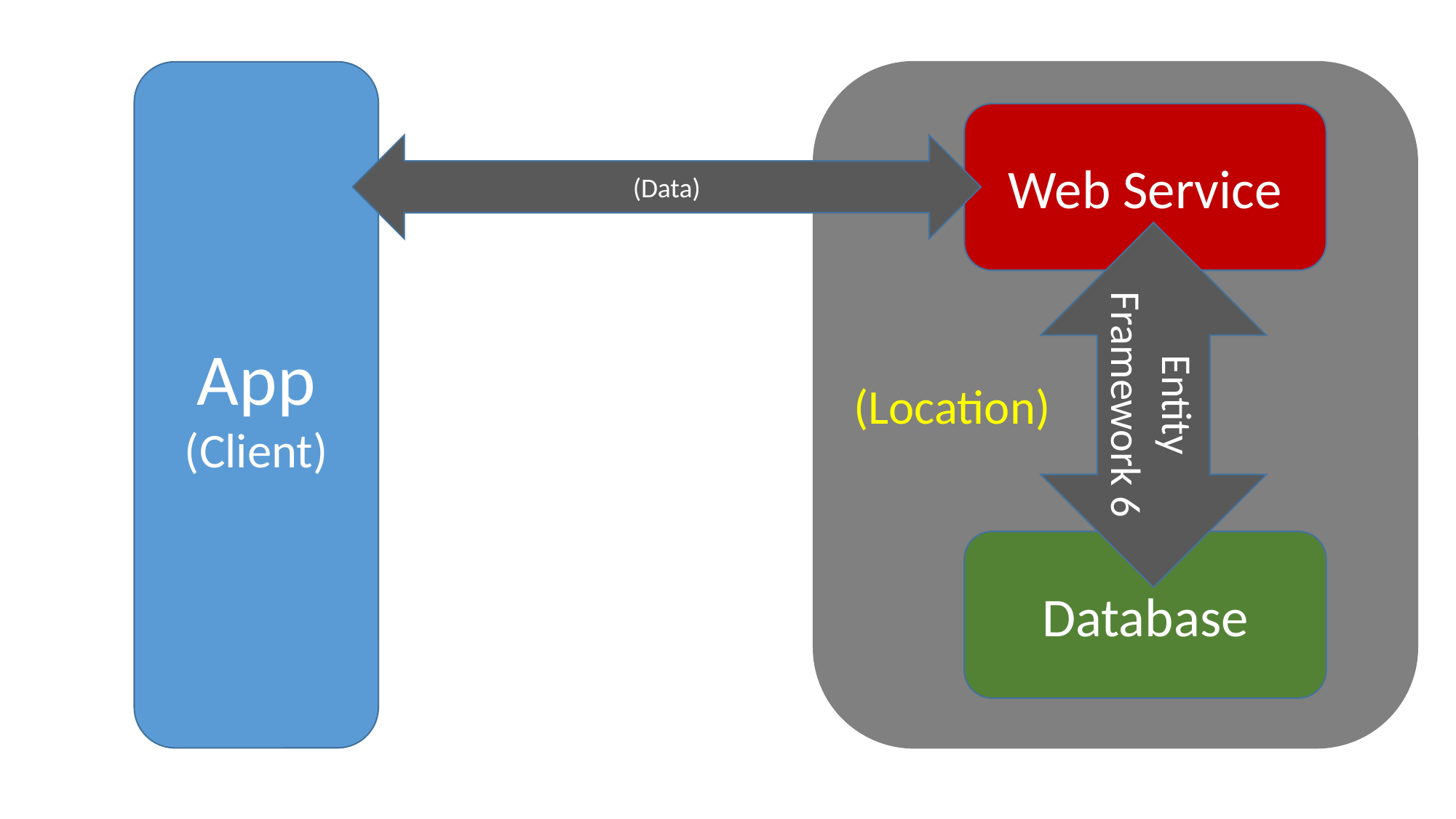

App
(Client)
(Location)
Web Service
(Data)
Entity Framework 6
Database